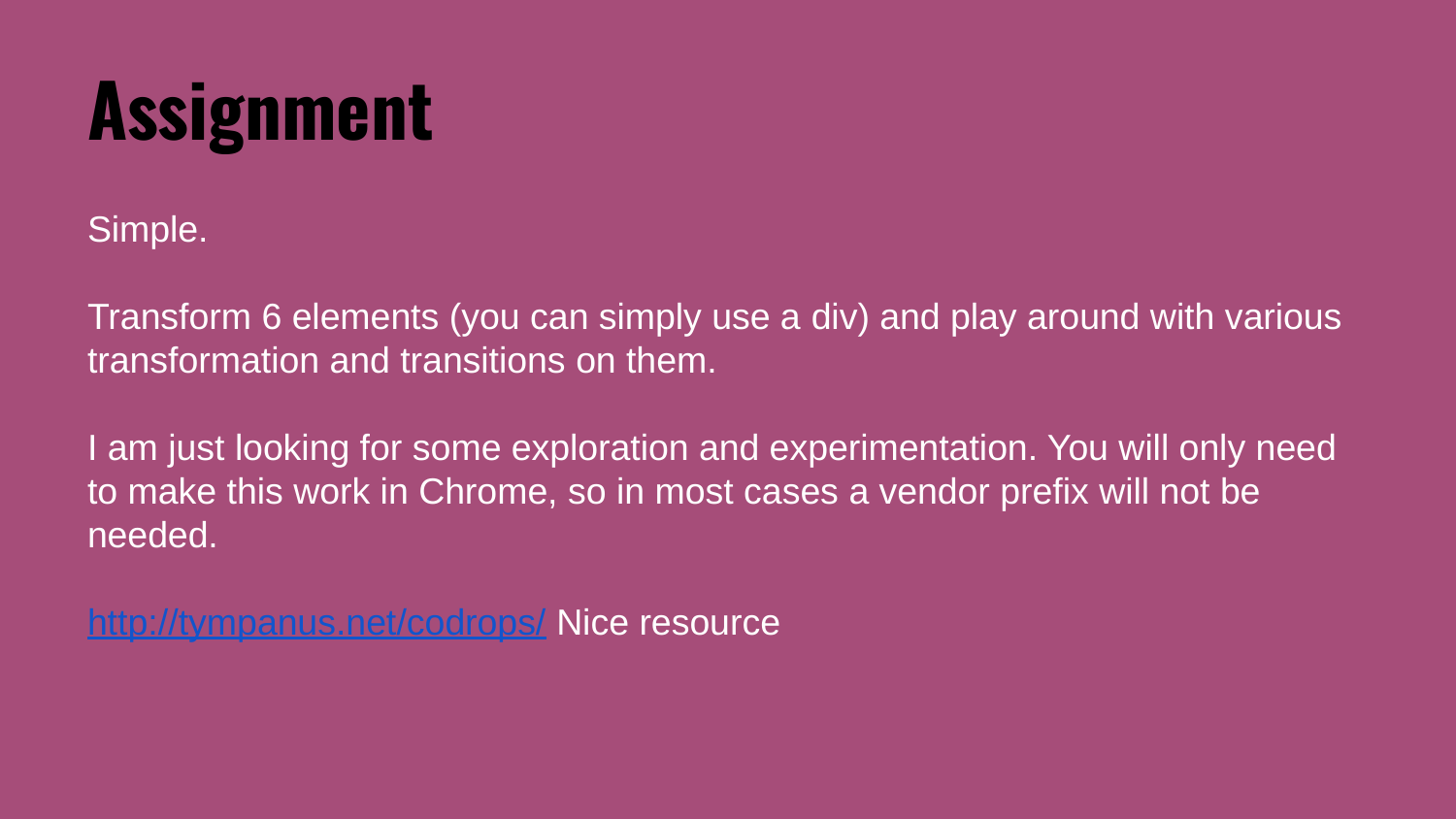

# Assignment
Simple.

Transform 6 elements (you can simply use a div) and play around with various transformation and transitions on them.

I am just looking for some exploration and experimentation. You will only need to make this work in Chrome, so in most cases a vendor prefix will not be needed.

http://tympanus.net/codrops/ Nice resource